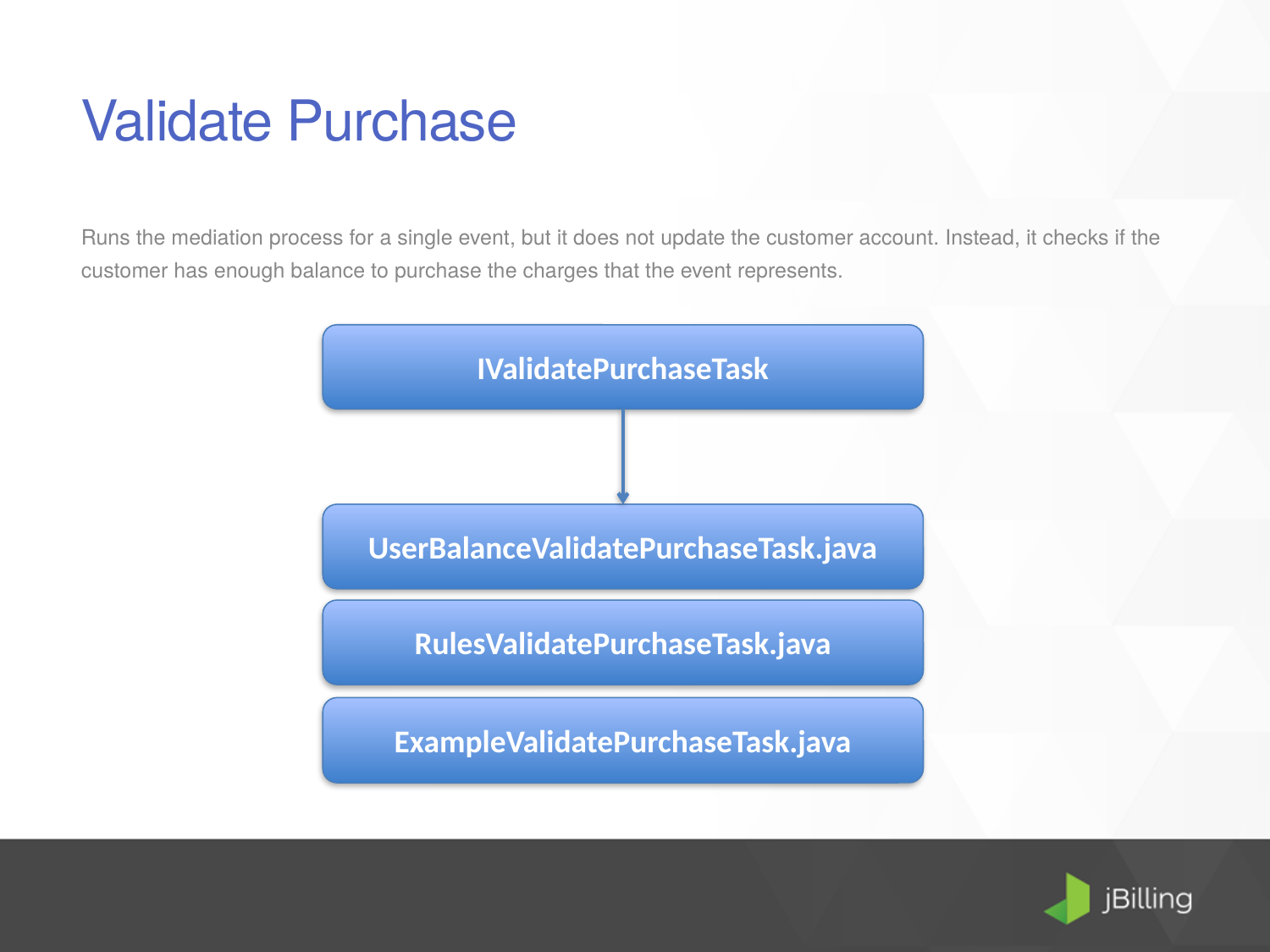

# Validate Purchase
Runs the mediation process for a single event, but it does not update the customer account. Instead, it checks if the customer has enough balance to purchase the charges that the event represents.
IValidatePurchaseTask
UserBalanceValidatePurchaseTask.java
RulesValidatePurchaseTask.java
ExampleValidatePurchaseTask.java